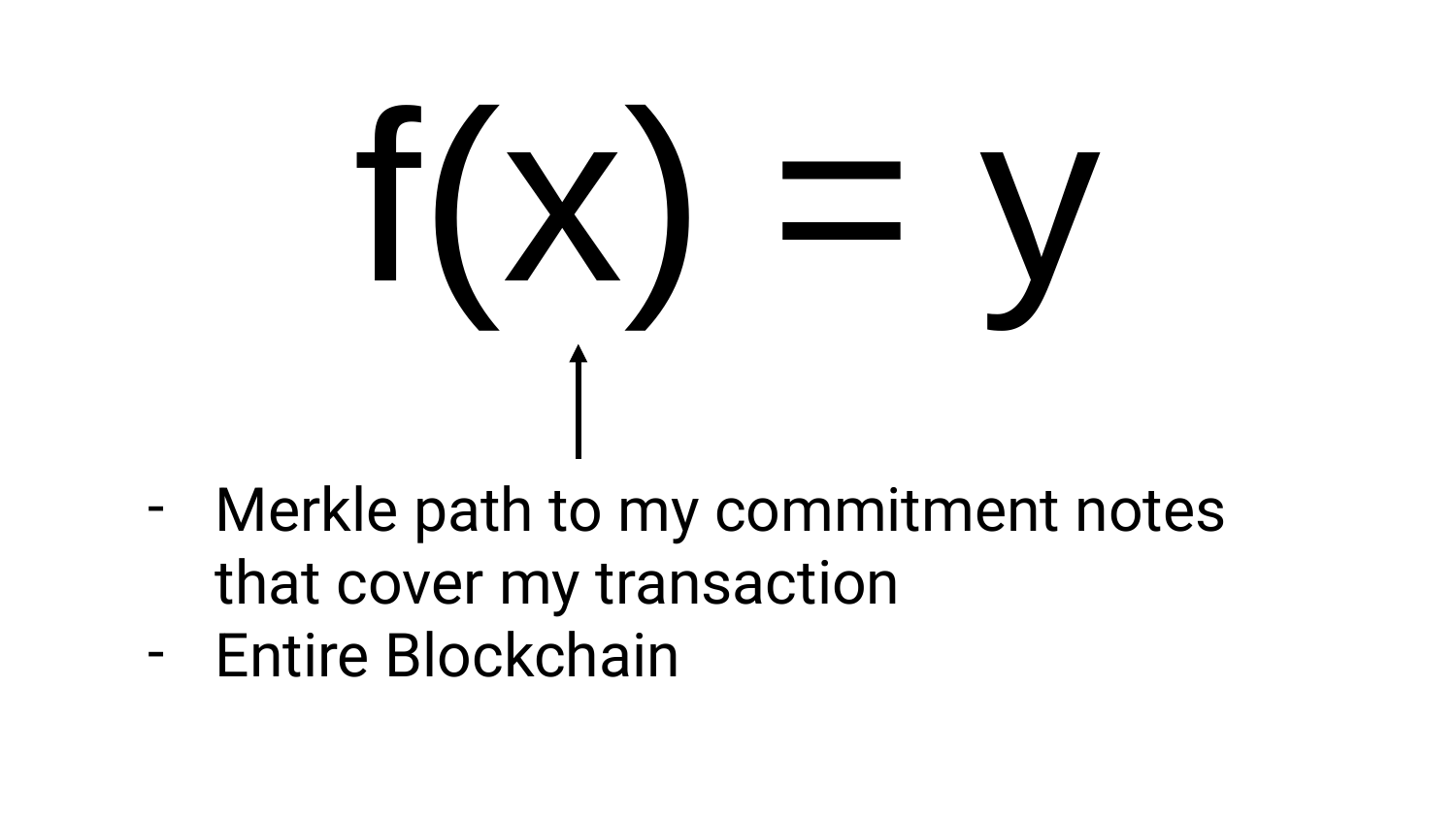

# f(x) = y
Merkle path to my commitment notes that cover my transaction
Entire Blockchain